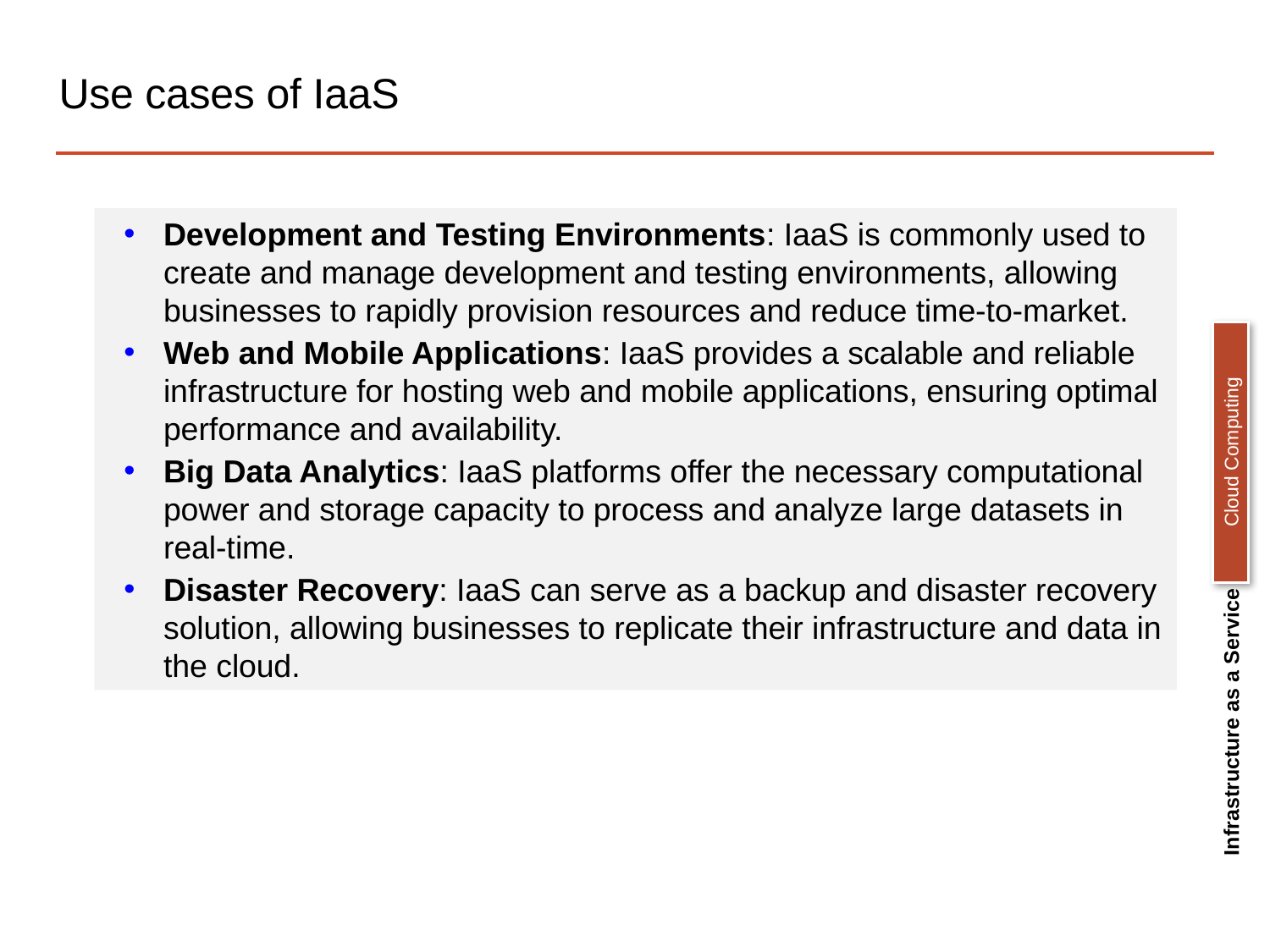

# Use cases of IaaS
Development and Testing Environments: IaaS is commonly used to create and manage development and testing environments, allowing businesses to rapidly provision resources and reduce time-to-market.
Web and Mobile Applications: IaaS provides a scalable and reliable infrastructure for hosting web and mobile applications, ensuring optimal performance and availability.
Big Data Analytics: IaaS platforms offer the necessary computational power and storage capacity to process and analyze large datasets in real-time.
Disaster Recovery: IaaS can serve as a backup and disaster recovery solution, allowing businesses to replicate their infrastructure and data in the cloud.
Cloud Computing
Infrastructure as a Service